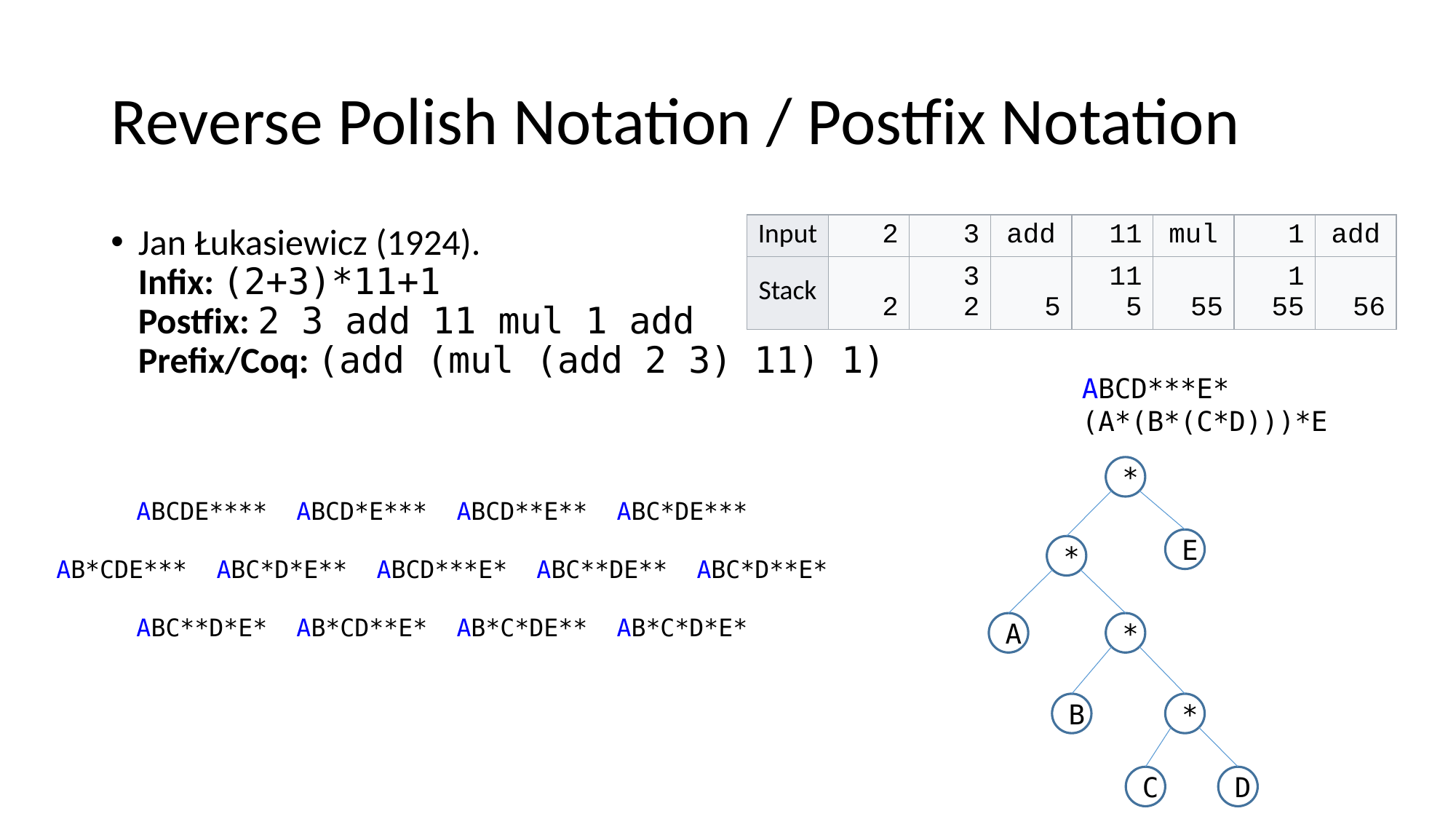

# Reverse Polish Notation / Postfix Notation
| Input | 2 | 3 | add | 11 | mul | 1 | add |
| --- | --- | --- | --- | --- | --- | --- | --- |
| Stack | 2 | 3 2 | 5 | 11 5 | 55 | 1 55 | 56 |
Jan Łukasiewicz (1924).
Infix: (2+3)*11+1
Postfix: 2 3 add 11 mul 1 add
Prefix/Coq: (add (mul (add 2 3) 11) 1)

ABCD***E*
(A*(B*(C*D)))*E
*
ABCDE****  ABCD*E***  ABCD**E**  ABC*DE***

AB*CDE***  ABC*D*E**  ABCD***E*  ABC**DE**  ABC*D**E*

ABC**D*E*  AB*CD**E*  AB*C*DE**  AB*C*D*E*
E
*
A
*
B
*
C
D